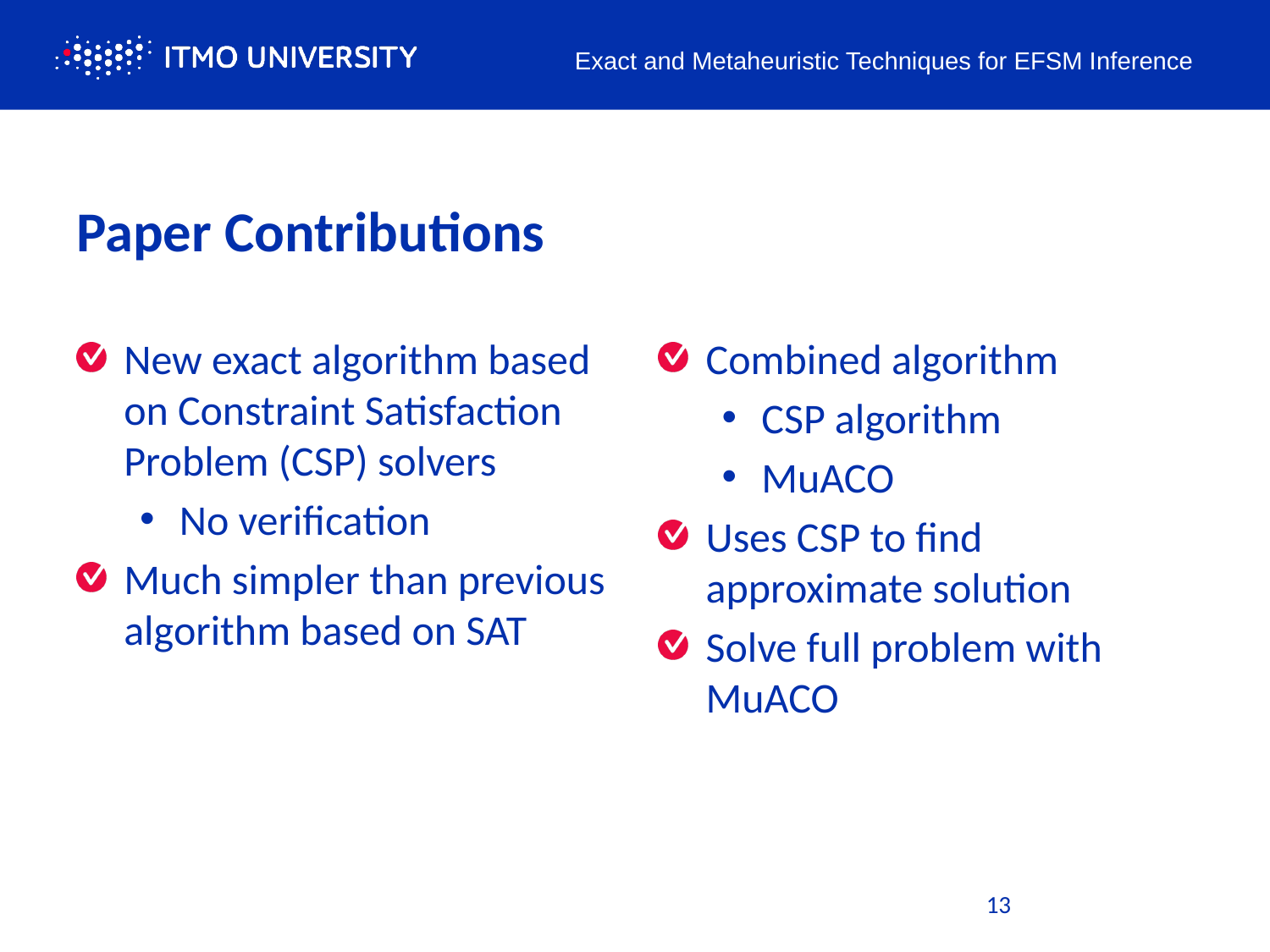

Exact and Metaheuristic Techniques for EFSM Inference
# Paper Contributions
New exact algorithm based on Constraint Satisfaction Problem (CSP) solvers
No verification
Much simpler than previous algorithm based on SAT
Combined algorithm
CSP algorithm
MuACO
Uses CSP to find approximate solution
Solve full problem with MuACO
13